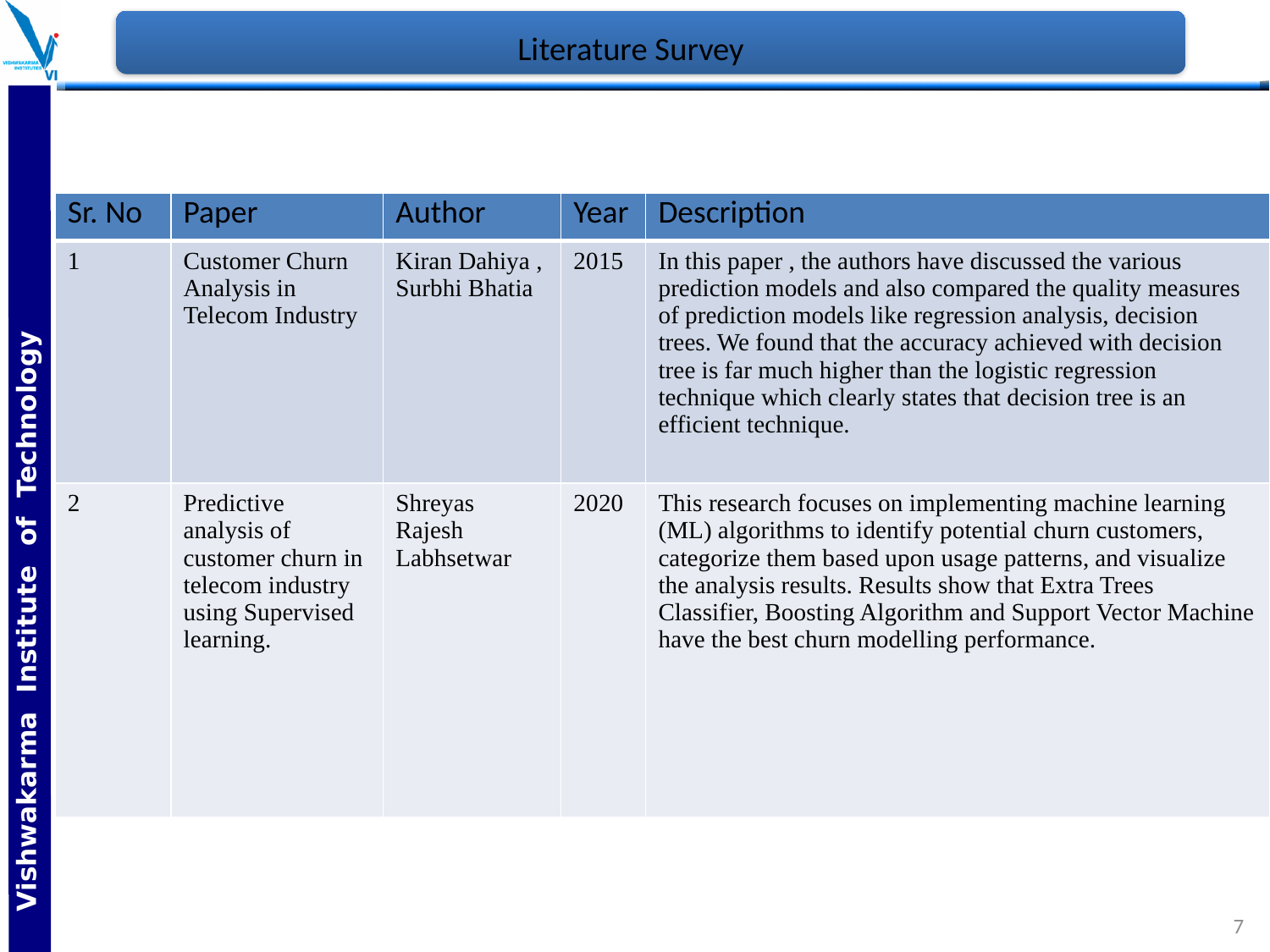

# Literature Survey

| Sr. No | Paper | Author | Year | Description |
| --- | --- | --- | --- | --- |
| 1 | Customer Churn Analysis in Telecom Industry | Kiran Dahiya , Surbhi Bhatia | 2015 | In this paper , the authors have discussed the various prediction models and also compared the quality measures of prediction models like regression analysis, decision trees. We found that the accuracy achieved with decision tree is far much higher than the logistic regression technique which clearly states that decision tree is an efficient technique. |
| 2 | Predictive analysis of customer churn in telecom industry using Supervised learning. | Shreyas Rajesh Labhsetwar | 2020 | This research focuses on implementing machine learning (ML) algorithms to identify potential churn customers, categorize them based upon usage patterns, and visualize the analysis results. Results show that Extra Trees Classifier, Boosting Algorithm and Support Vector Machine have the best churn modelling performance. |
7